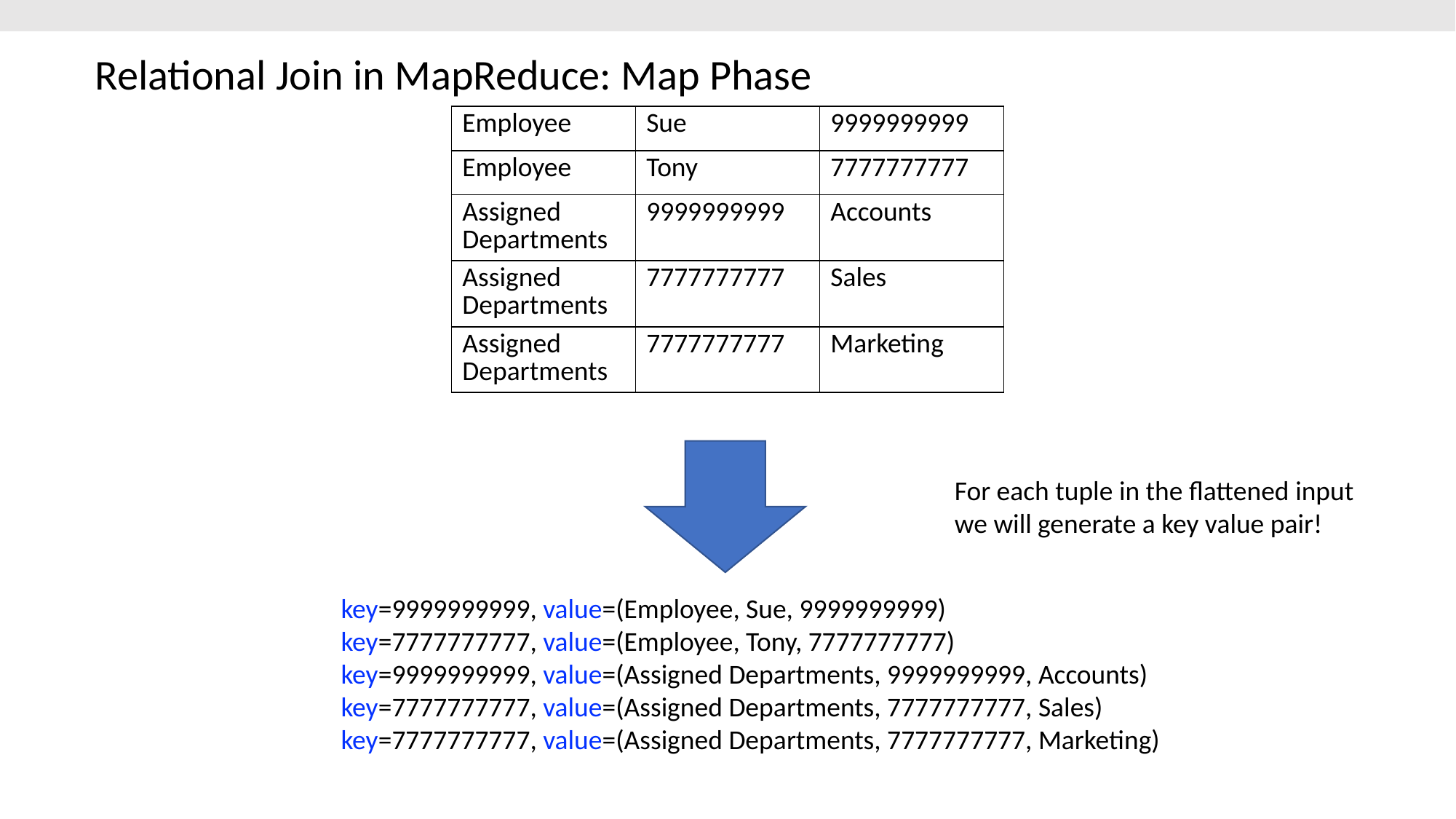

# Relational Join in MapReduce: Map Phase
| Employee | Sue | 9999999999 |
| --- | --- | --- |
| Employee | Tony | 7777777777 |
| Assigned Departments | 9999999999 | Accounts |
| Assigned Departments | 7777777777 | Sales |
| Assigned Departments | 7777777777 | Marketing |

For each tuple in the flattened input we will generate a key value pair!
key=9999999999, value=(Employee, Sue, 9999999999)
key=7777777777, value=(Employee, Tony, 7777777777)
key=9999999999, value=(Assigned Departments, 9999999999, Accounts)
key=7777777777, value=(Assigned Departments, 7777777777, Sales)
key=7777777777, value=(Assigned Departments, 7777777777, Marketing)